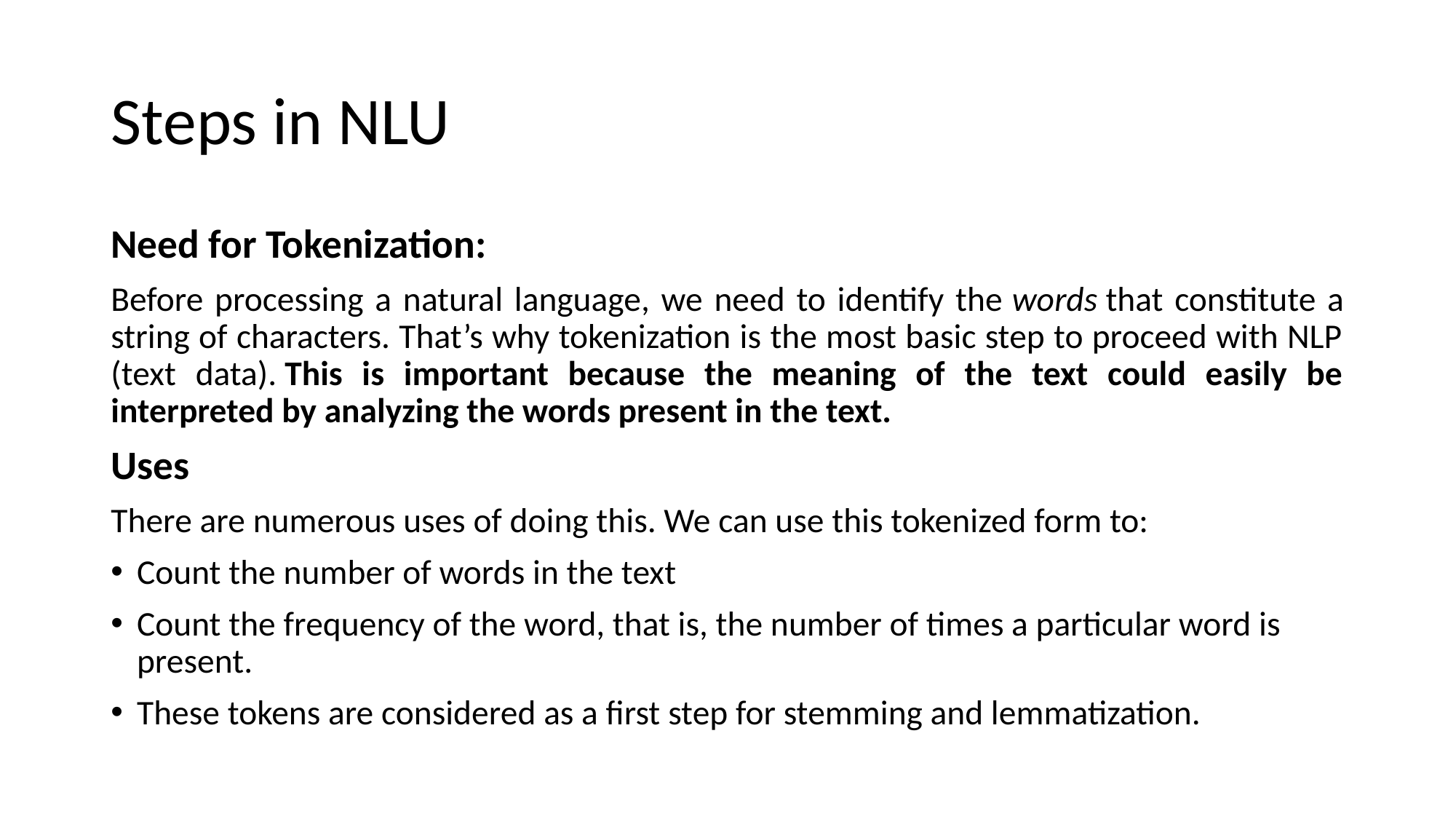

# Steps in NLU
Need for Tokenization:
Before processing a natural language, we need to identify the words that constitute a string of characters. That’s why tokenization is the most basic step to proceed with NLP (text data). This is important because the meaning of the text could easily be interpreted by analyzing the words present in the text.
Uses
There are numerous uses of doing this. We can use this tokenized form to:
Count the number of words in the text
Count the frequency of the word, that is, the number of times a particular word is present.
These tokens are considered as a first step for stemming and lemmatization.